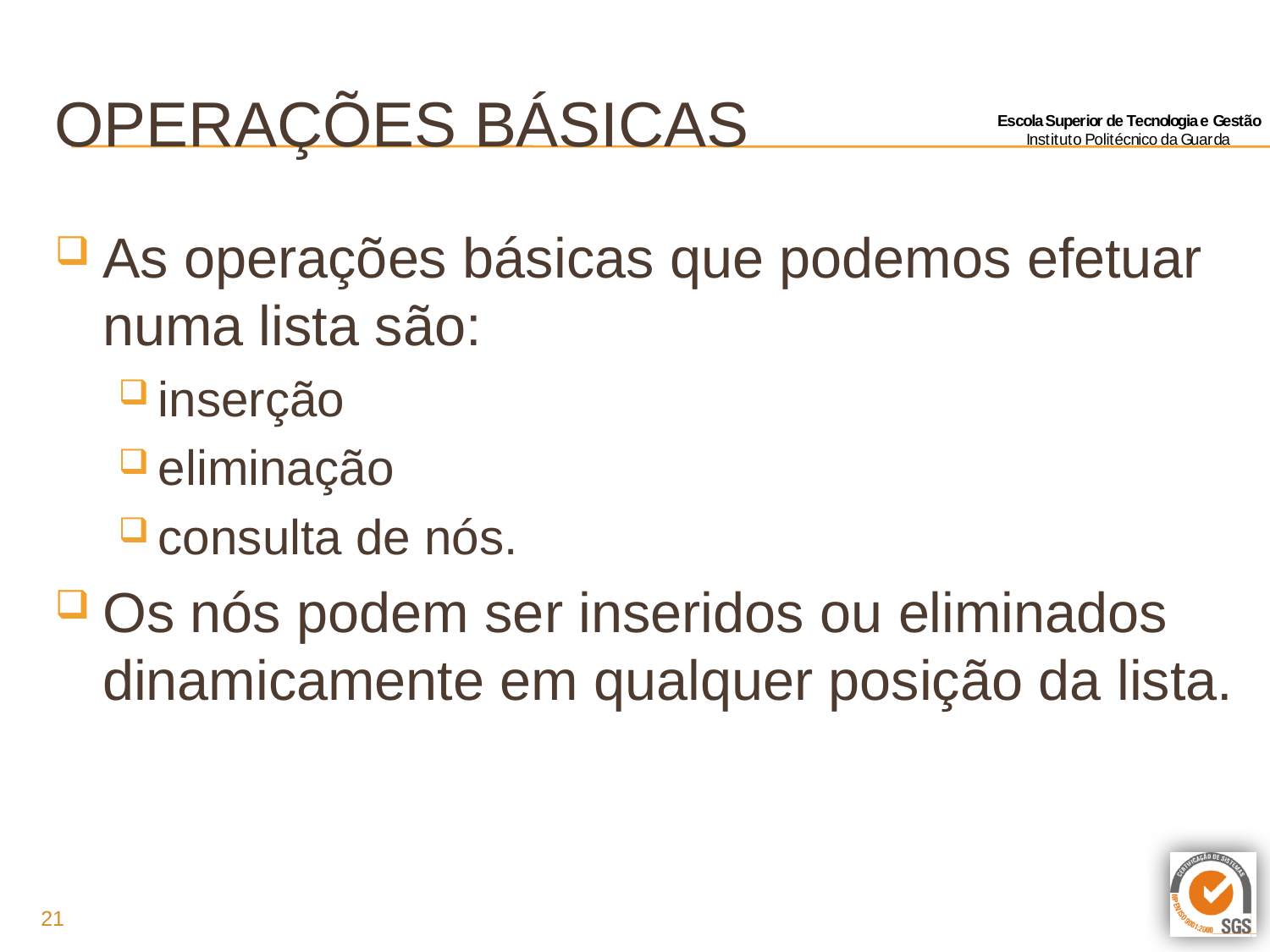

# Operações básicas
As operações básicas que podemos efetuar numa lista são:
inserção
eliminação
consulta de nós.
Os nós podem ser inseridos ou eliminados dinamicamente em qualquer posição da lista.
21